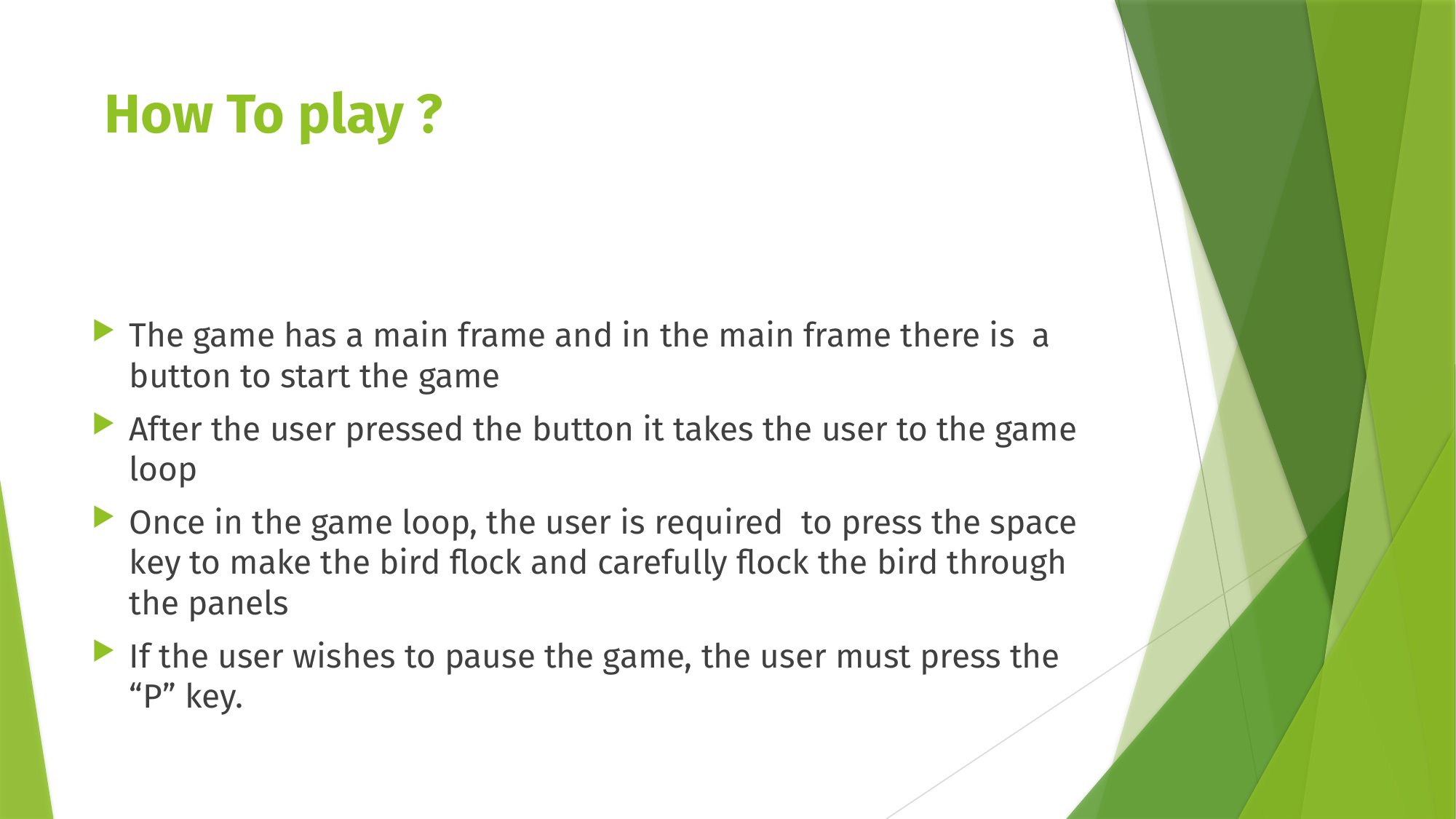

# How To play ?

The game has a main frame and in the main frame there is  a button to start the game
After the user pressed the button it takes the user to the game loop
Once in the game loop, the user is required  to press the space key to make the bird flock and carefully flock the bird through the panels
If the user wishes to pause the game, the user must press the “P” key.